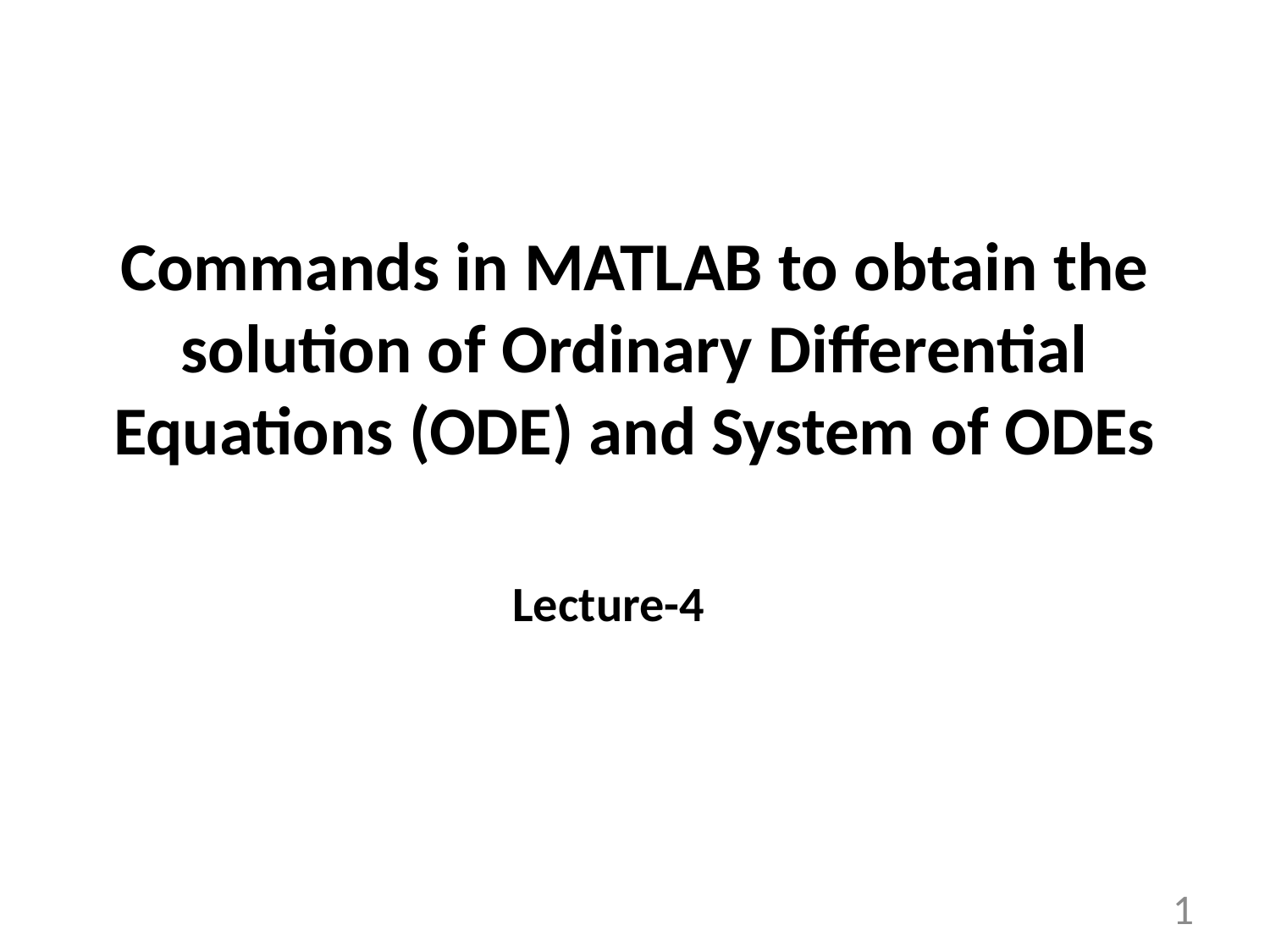

# Commands in MATLAB to obtain the solution of Ordinary Differential Equations (ODE) and System of ODEs
Lecture-4
1